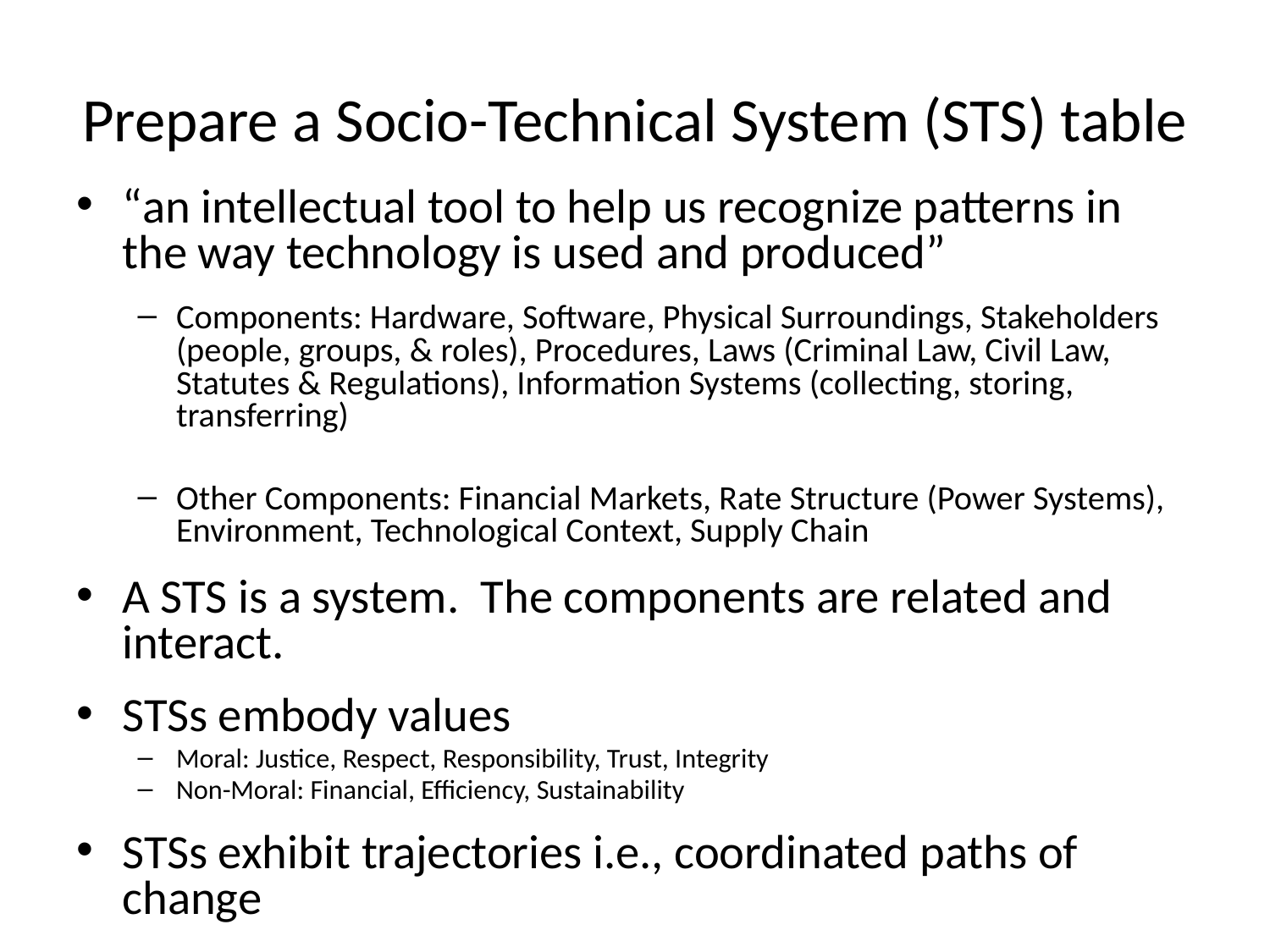

# Prepare a Socio-Technical System (STS) table
“an intellectual tool to help us recognize patterns in the way technology is used and produced”

Components: Hardware, Software, Physical Surroundings, Stakeholders (people, groups, & roles), Procedures, Laws (Criminal Law, Civil Law, Statutes & Regulations), Information Systems (collecting, storing, transferring)

Other Components: Financial Markets, Rate Structure (Power Systems), Environment, Technological Context, Supply Chain

A STS is a system.  The components are related and interact.

STSs embody values
Moral: Justice, Respect, Responsibility, Trust, Integrity
Non-Moral: Financial, Efficiency, Sustainability

STSs exhibit trajectories i.e., coordinated paths of change